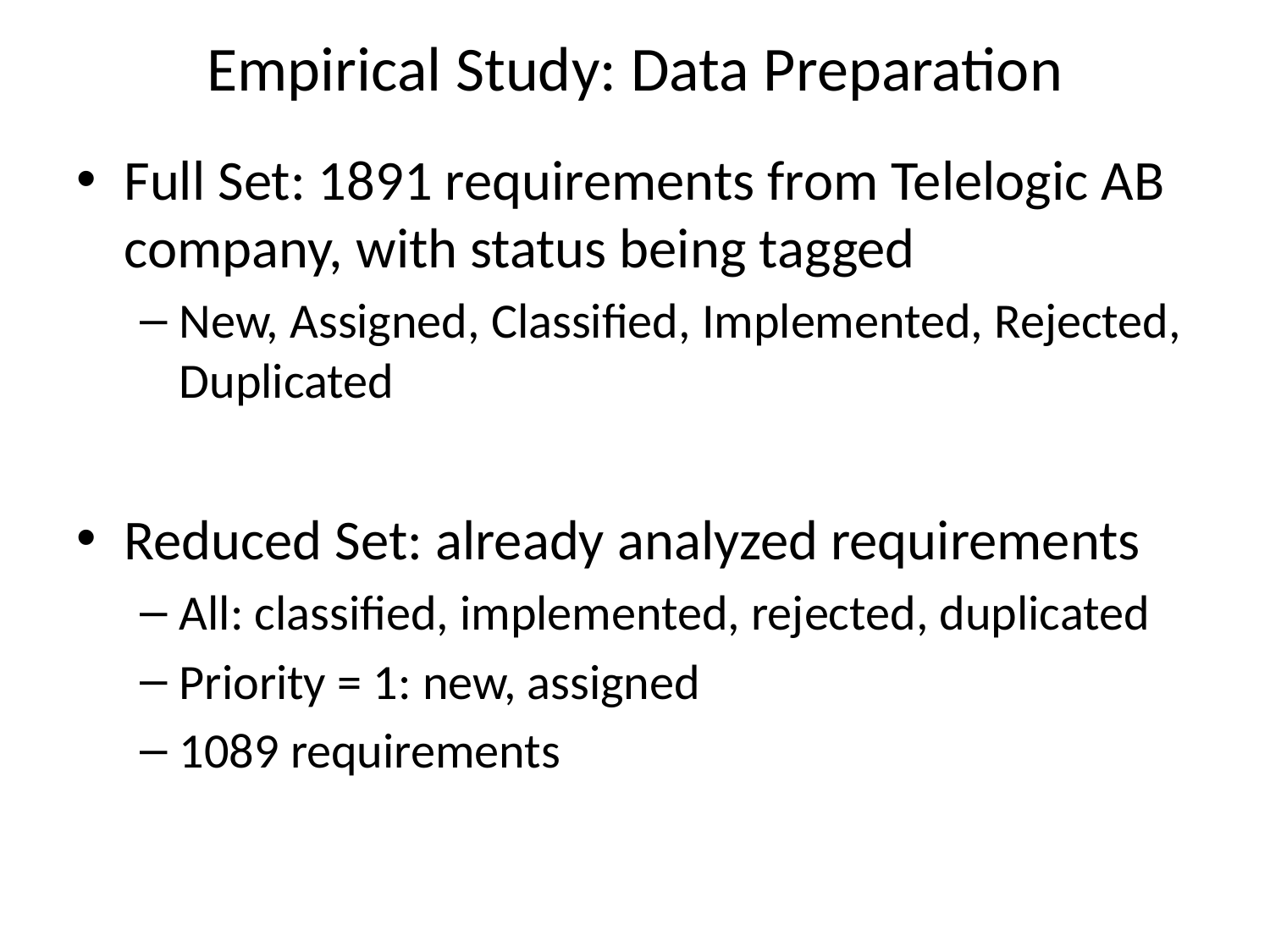

# Empirical Study: Data Preparation
Full Set: 1891 requirements from Telelogic AB company, with status being tagged
New, Assigned, Classified, Implemented, Rejected, Duplicated

Reduced Set: already analyzed requirements
All: classified, implemented, rejected, duplicated
Priority = 1: new, assigned
1089 requirements